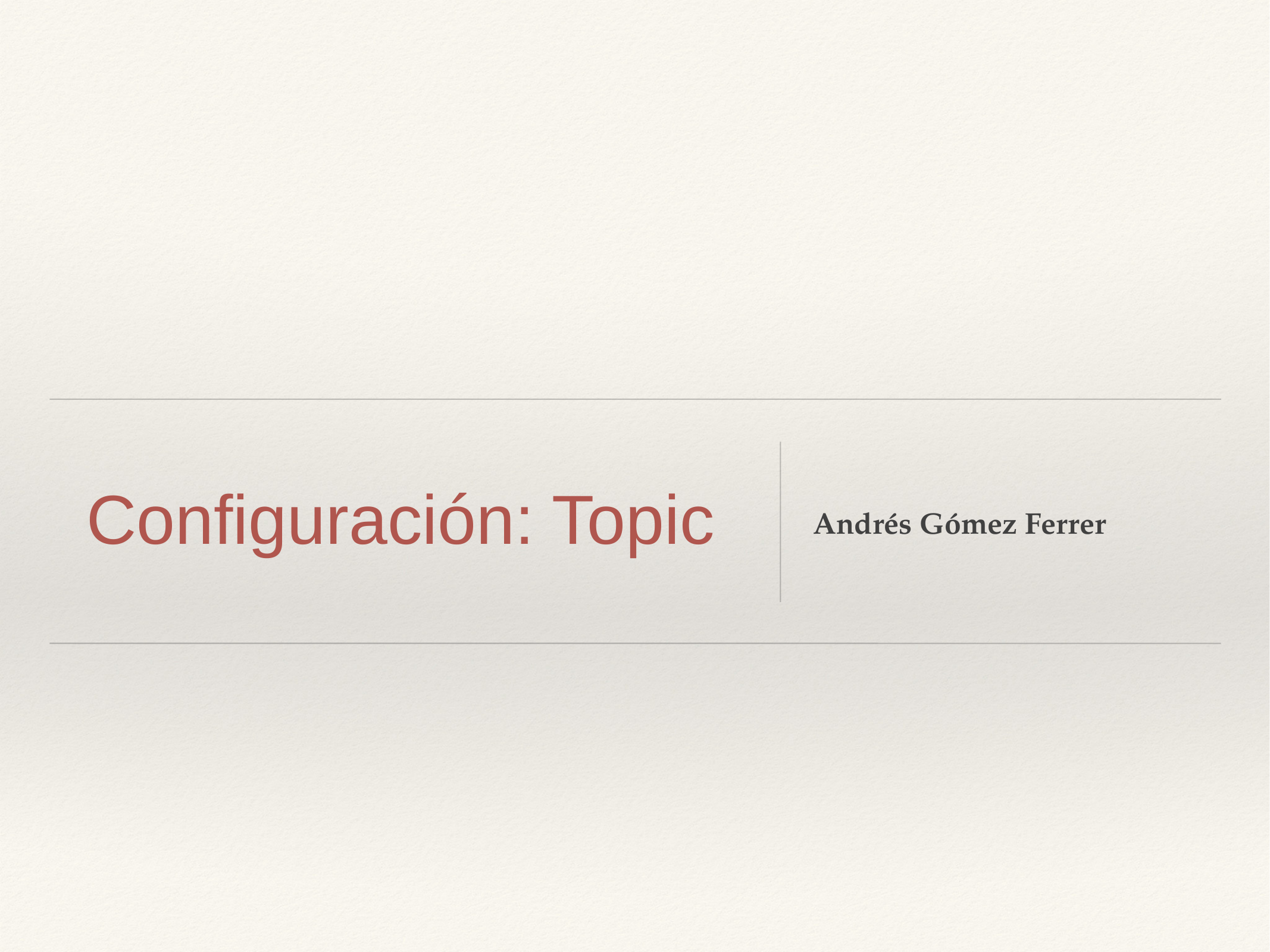

# Configuración: Topic
Andrés Gómez Ferrer
1